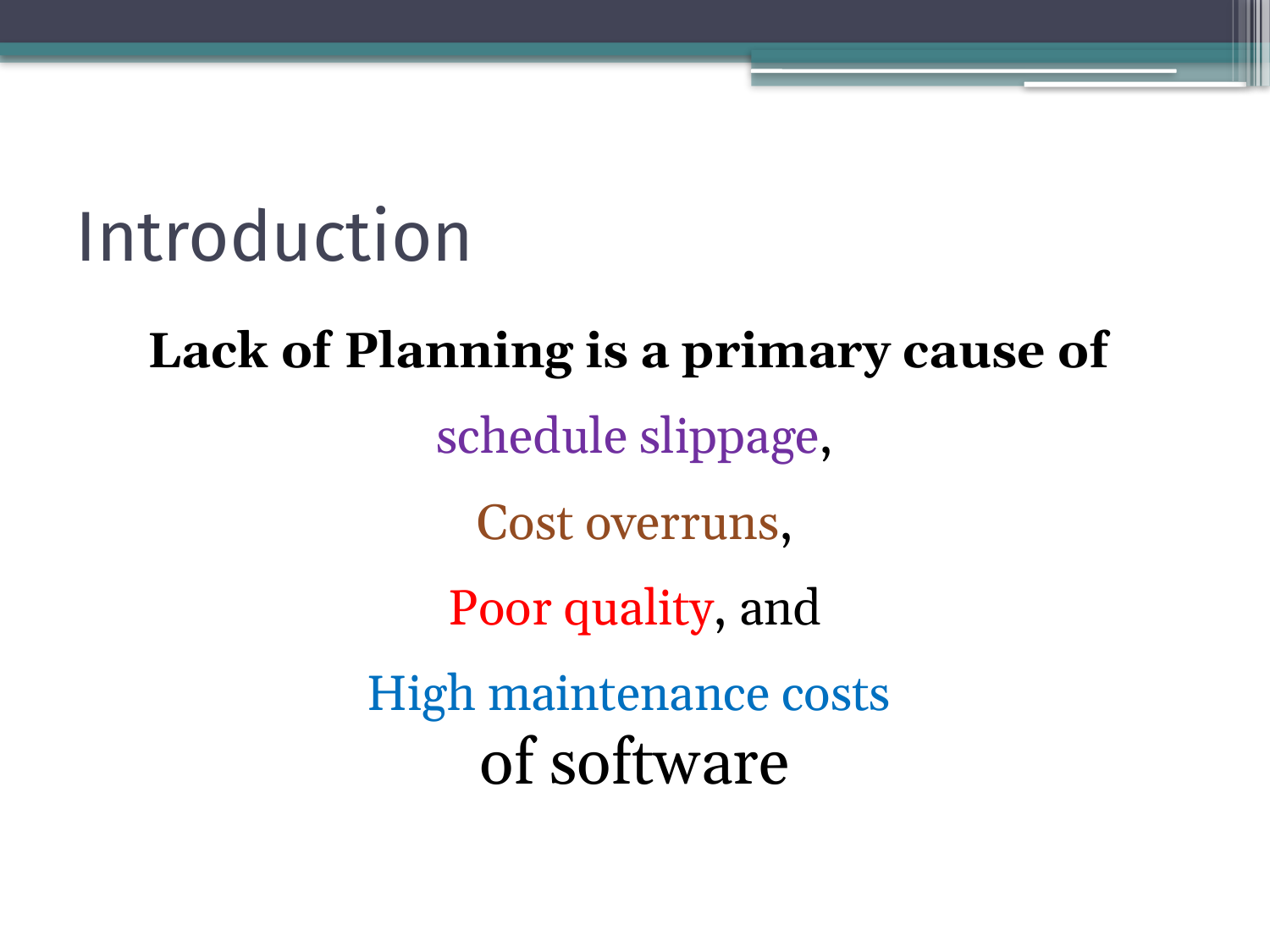

# Introduction
Lack of Planning is a primary cause of
schedule slippage,
Cost overruns,
Poor quality, and
High maintenance costs
of software